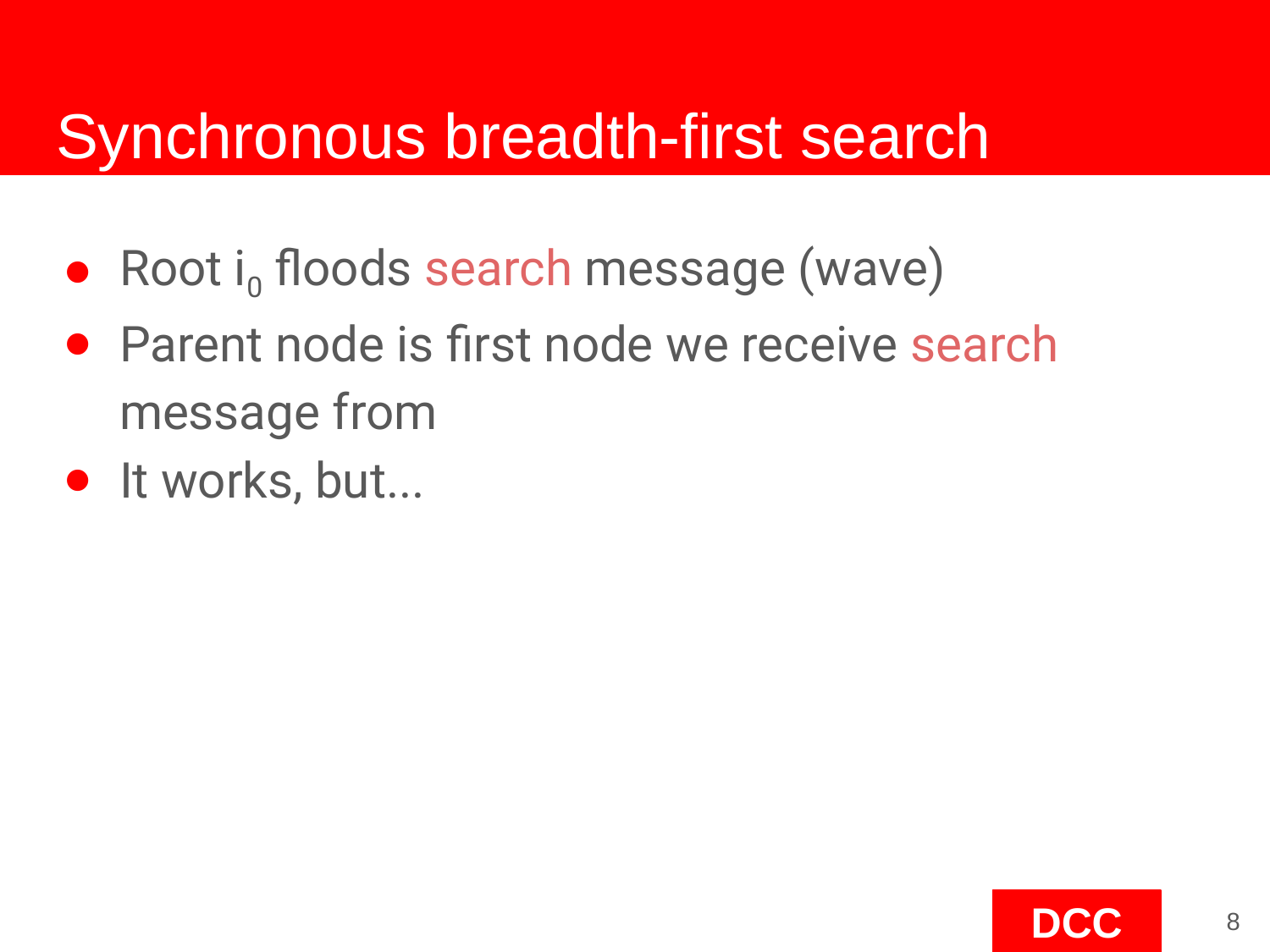

# Synchronous breadth-first search
Root i0 floods search message (wave)
Parent node is first node we receive search message from
It works, but...
8